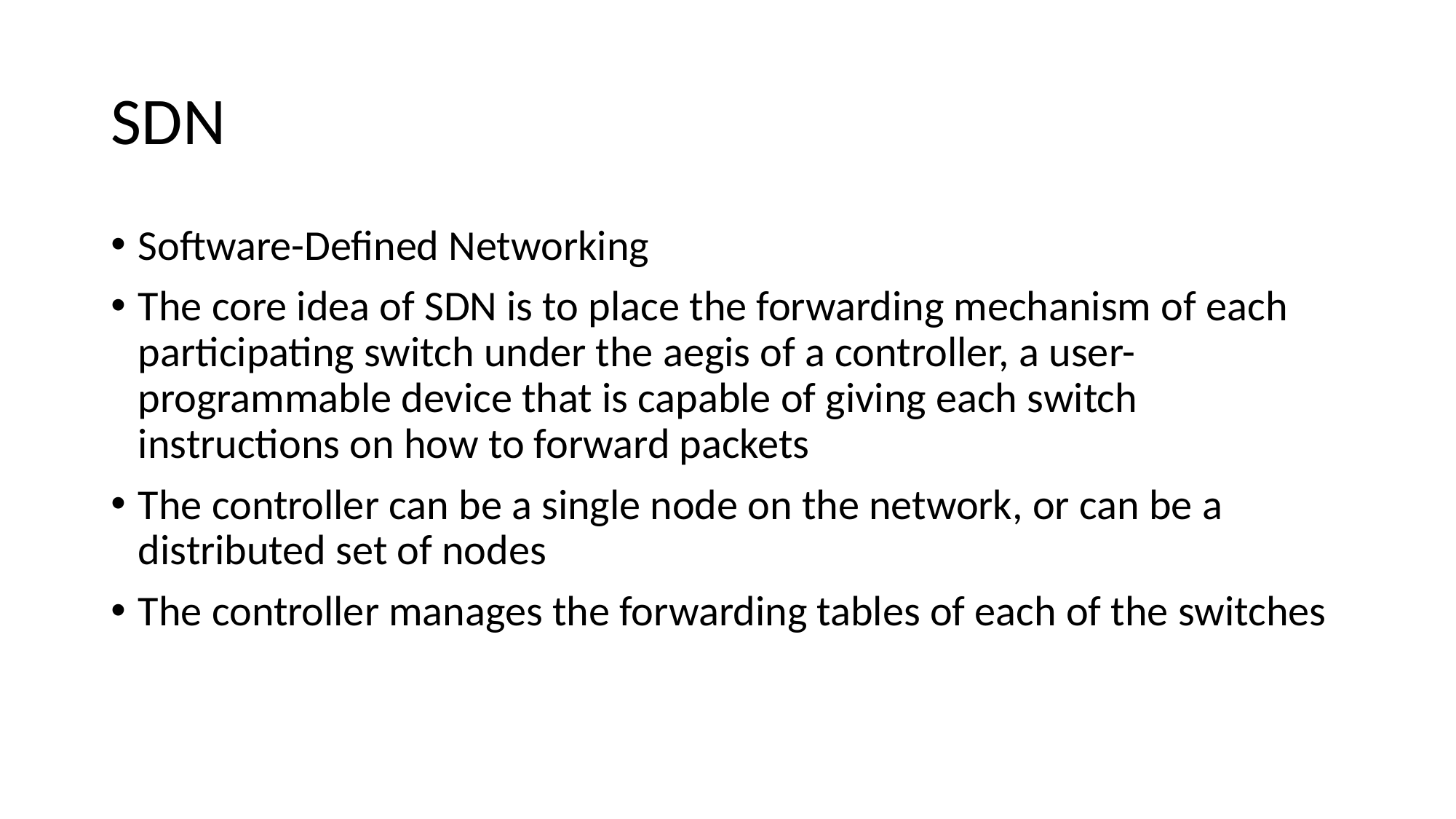

# SDN
Software-Defined Networking
The core idea of SDN is to place the forwarding mechanism of each participating switch under the aegis of a controller, a user-programmable device that is capable of giving each switch instructions on how to forward packets
The controller can be a single node on the network, or can be a distributed set of nodes
The controller manages the forwarding tables of each of the switches